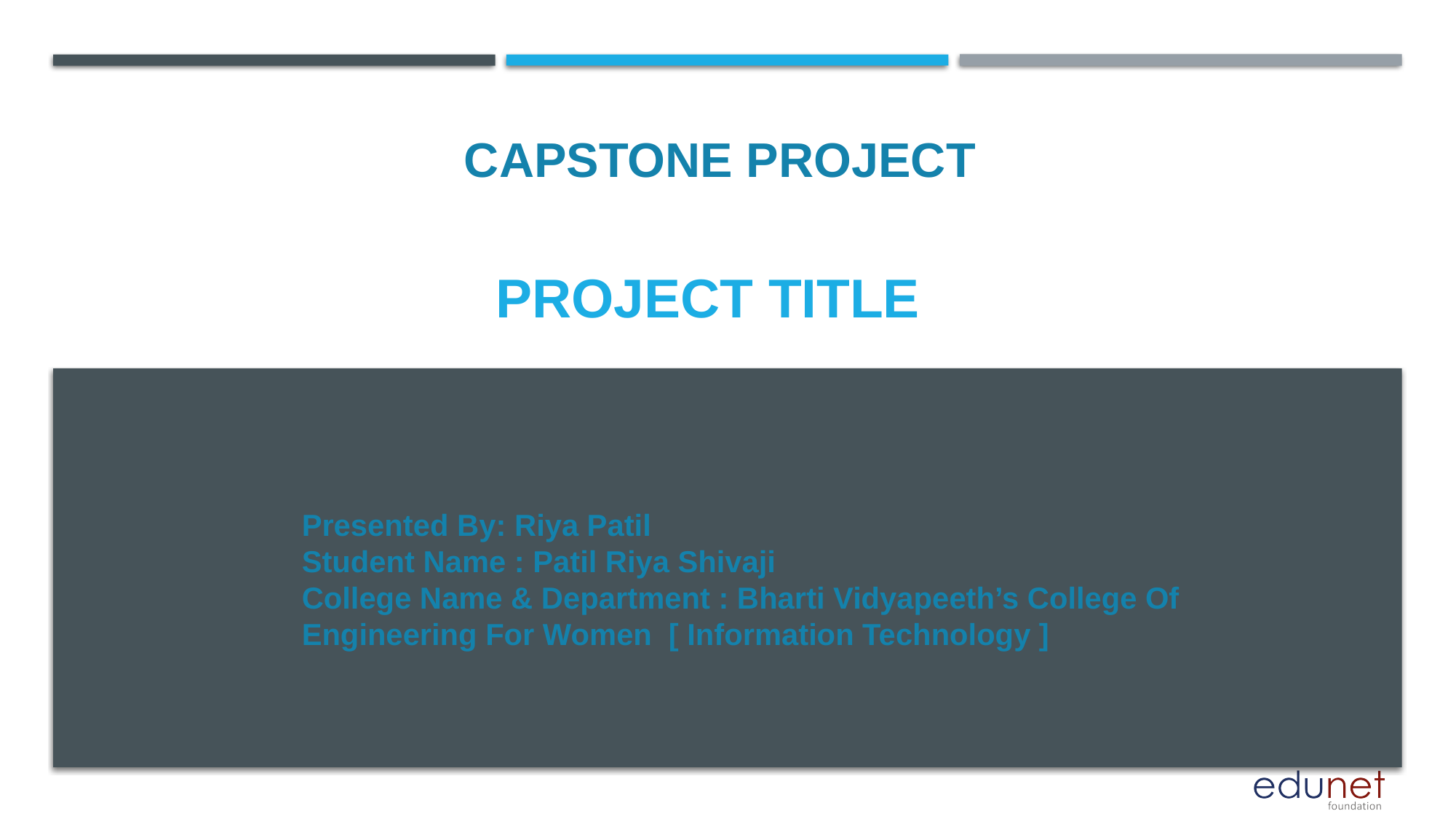

CAPSTONE PROJECT
# PROJECT TITLE
Presented By: Riya Patil
Student Name : Patil Riya Shivaji
College Name & Department : Bharti Vidyapeeth’s College Of Engineering For Women  [ Information Technology ]